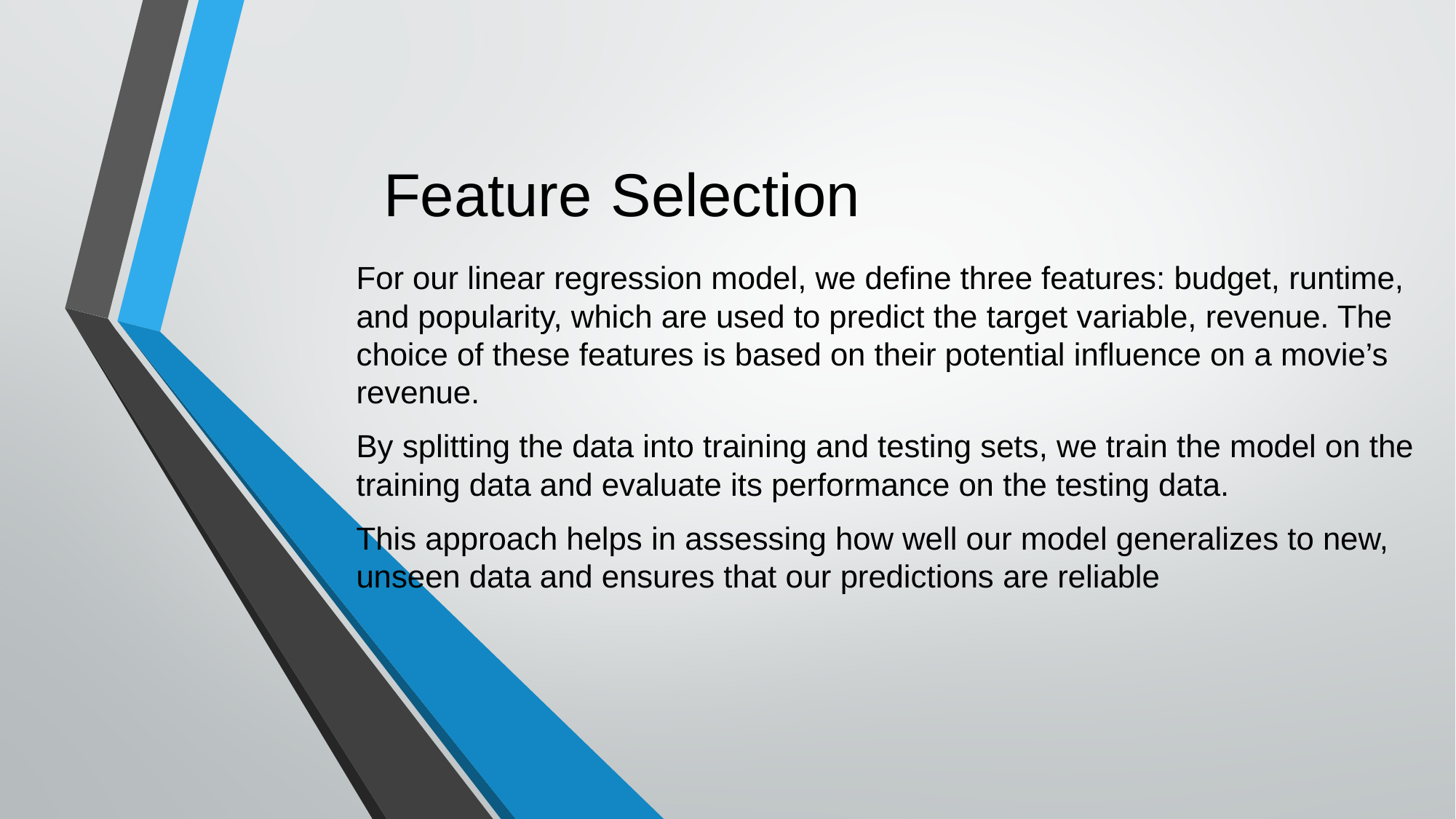

# Feature Selection
For our linear regression model, we define three features: budget, runtime, and popularity, which are used to predict the target variable, revenue. The choice of these features is based on their potential influence on a movie’s revenue.
By splitting the data into training and testing sets, we train the model on the training data and evaluate its performance on the testing data.
This approach helps in assessing how well our model generalizes to new, unseen data and ensures that our predictions are reliable